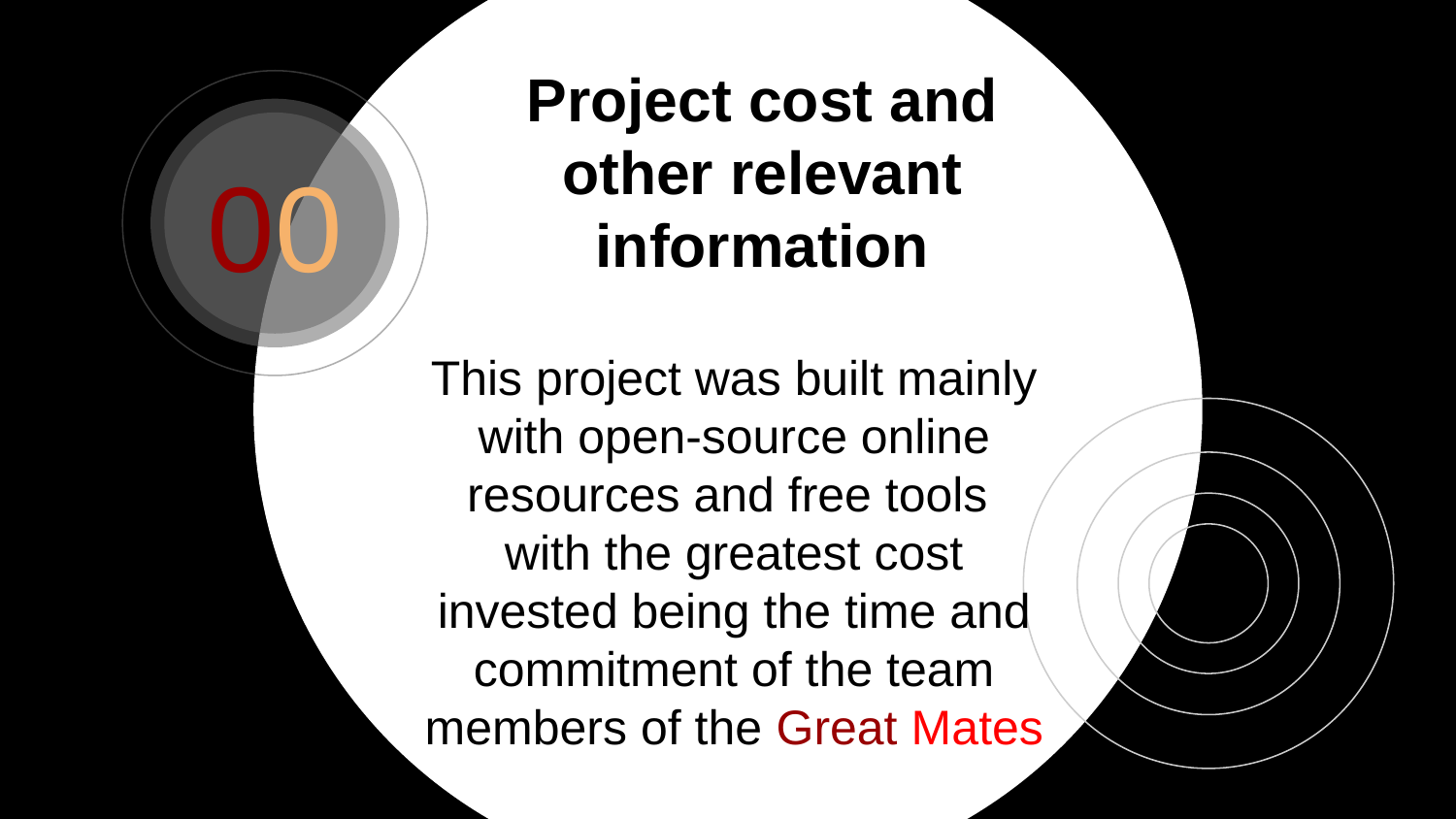

# Project cost and other relevant information
00
This project was built mainly with open-source online resources and free tools  with the greatest cost invested being the time and commitment of the team members of the Great Mates